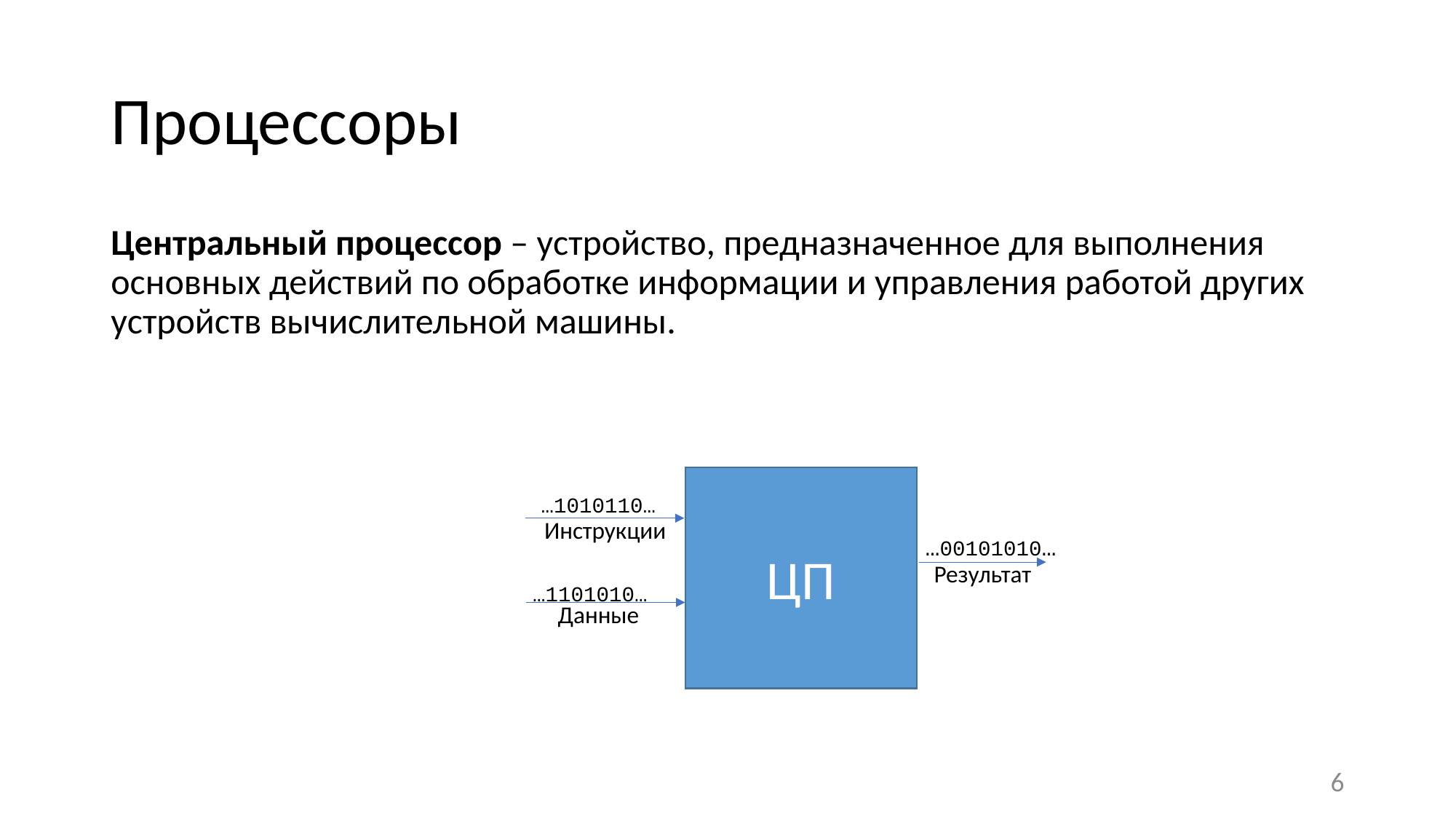

# Процессоры
Центральный процессор – устройство, предназначенное для выполнения основных действий по обработке информации и управления работой других устройств вычислительной машины.
ЦП
…1010110…
Инструкции
…00101010…
Результат
…1101010…
Данные
6